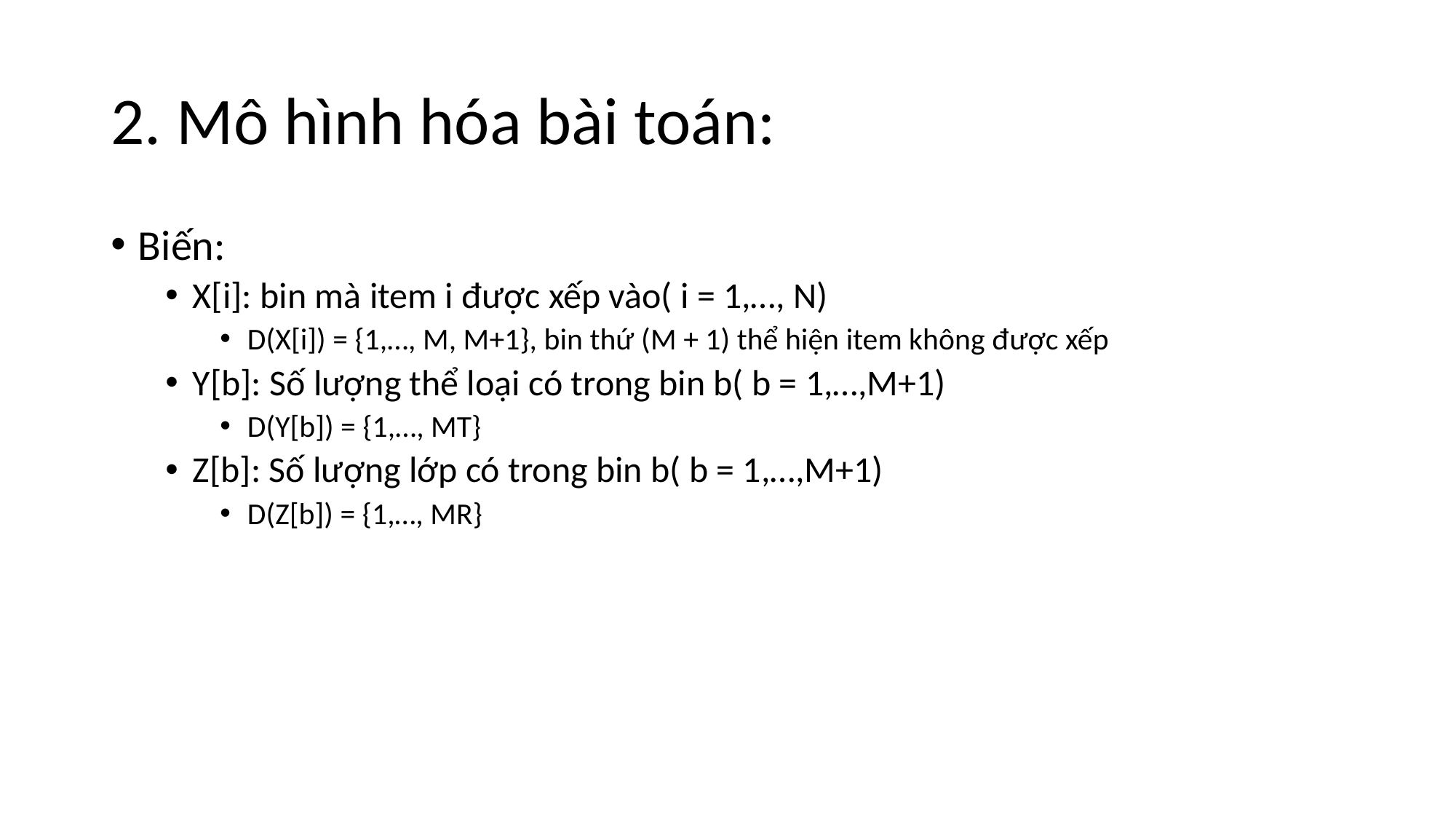

# 2. Mô hình hóa bài toán:
Biến:
X[i]: bin mà item i được xếp vào( i = 1,…, N)
D(X[i]) = {1,…, M, M+1}, bin thứ (M + 1) thể hiện item không được xếp
Y[b]: Số lượng thể loại có trong bin b( b = 1,…,M+1)
D(Y[b]) = {1,…, MT}
Z[b]: Số lượng lớp có trong bin b( b = 1,…,M+1)
D(Z[b]) = {1,…, MR}